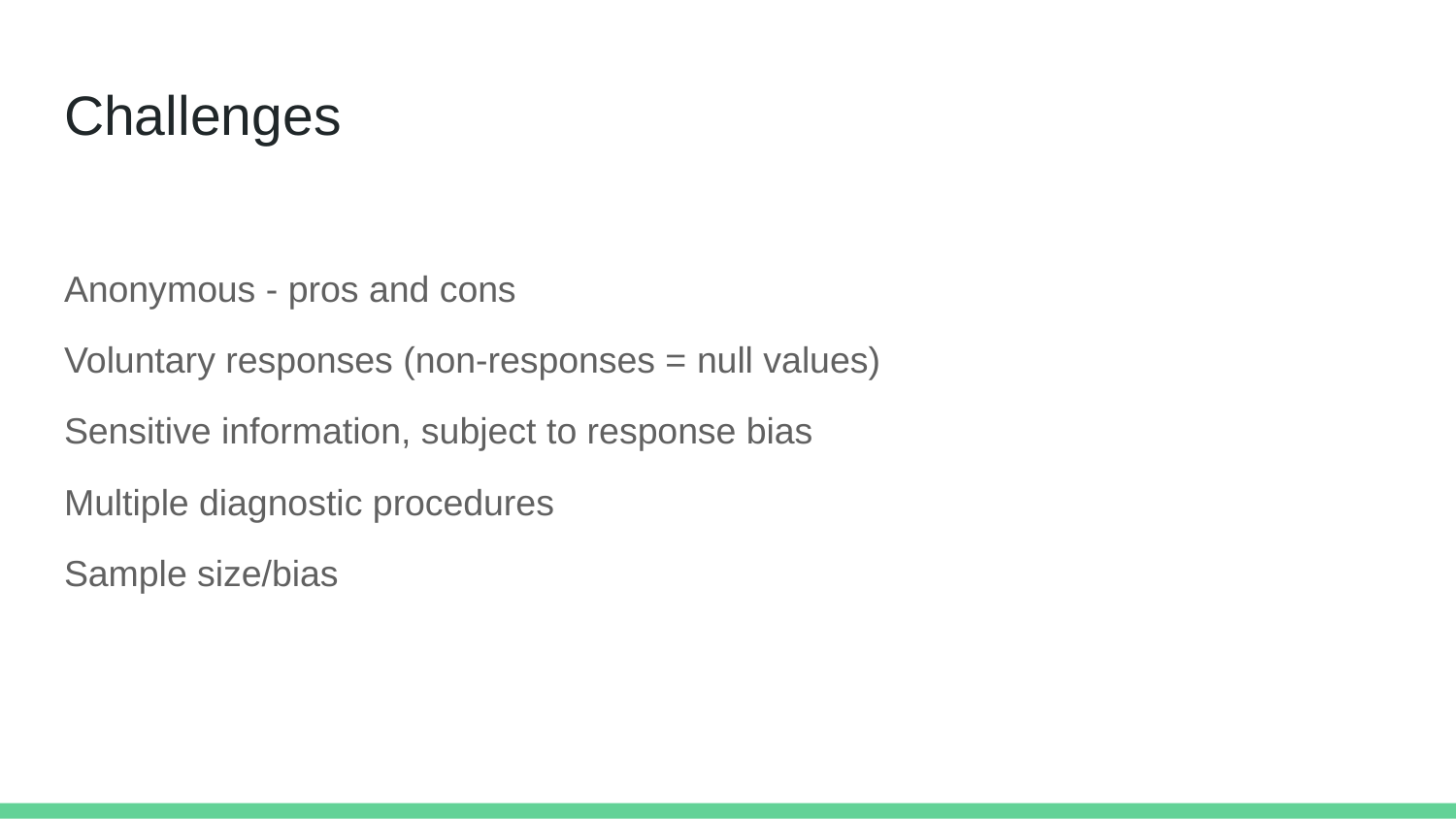

# Challenges

Anonymous - pros and cons
Voluntary responses (non-responses = null values)
Sensitive information, subject to response bias
Multiple diagnostic procedures
Sample size/bias